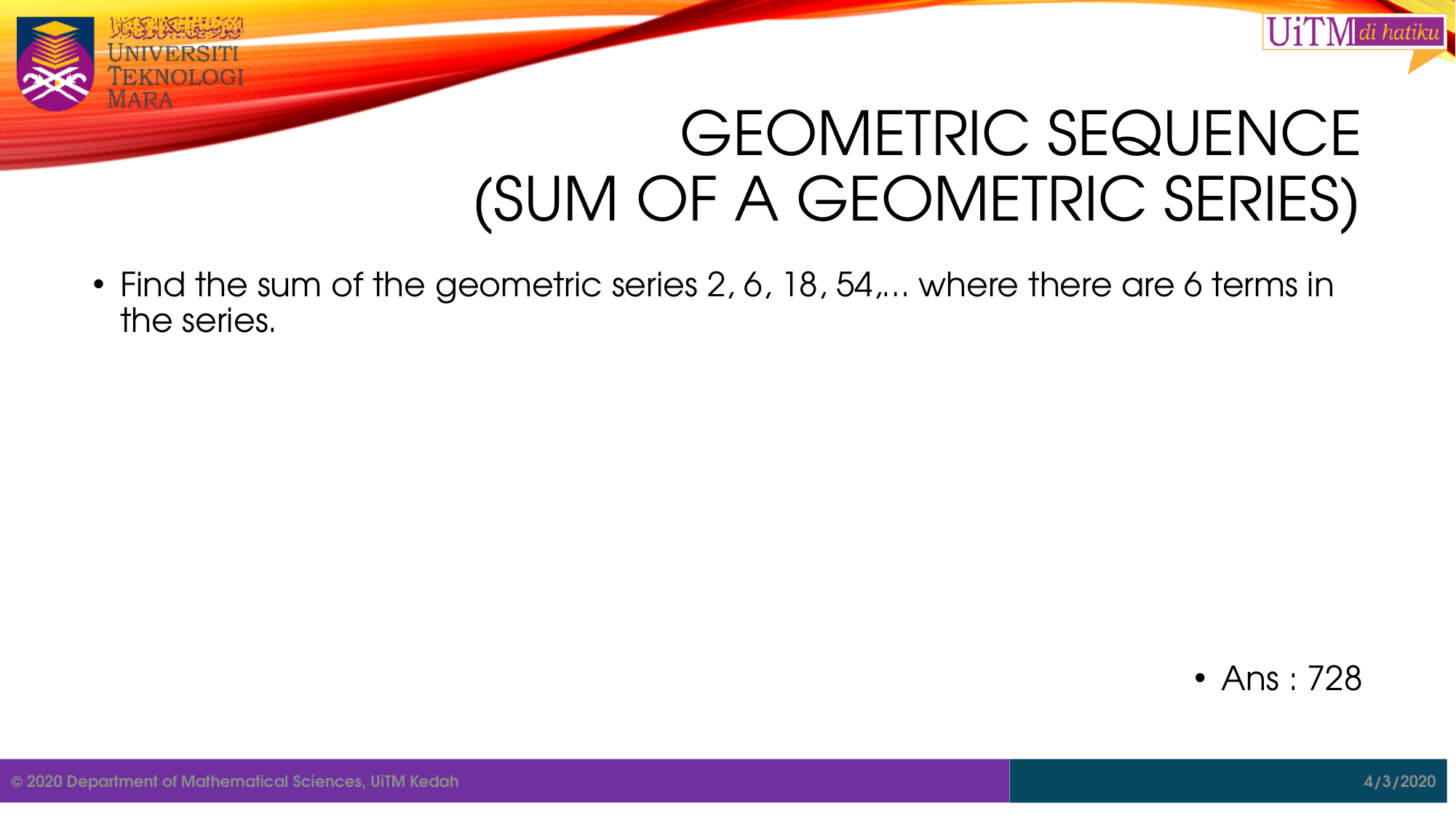

# GEOMETRIC SEQUENCE (sum of a geometric series)
Find the sum of the geometric series 2, 6, 18, 54,… where there are 6 terms in the series.

Ans : 728